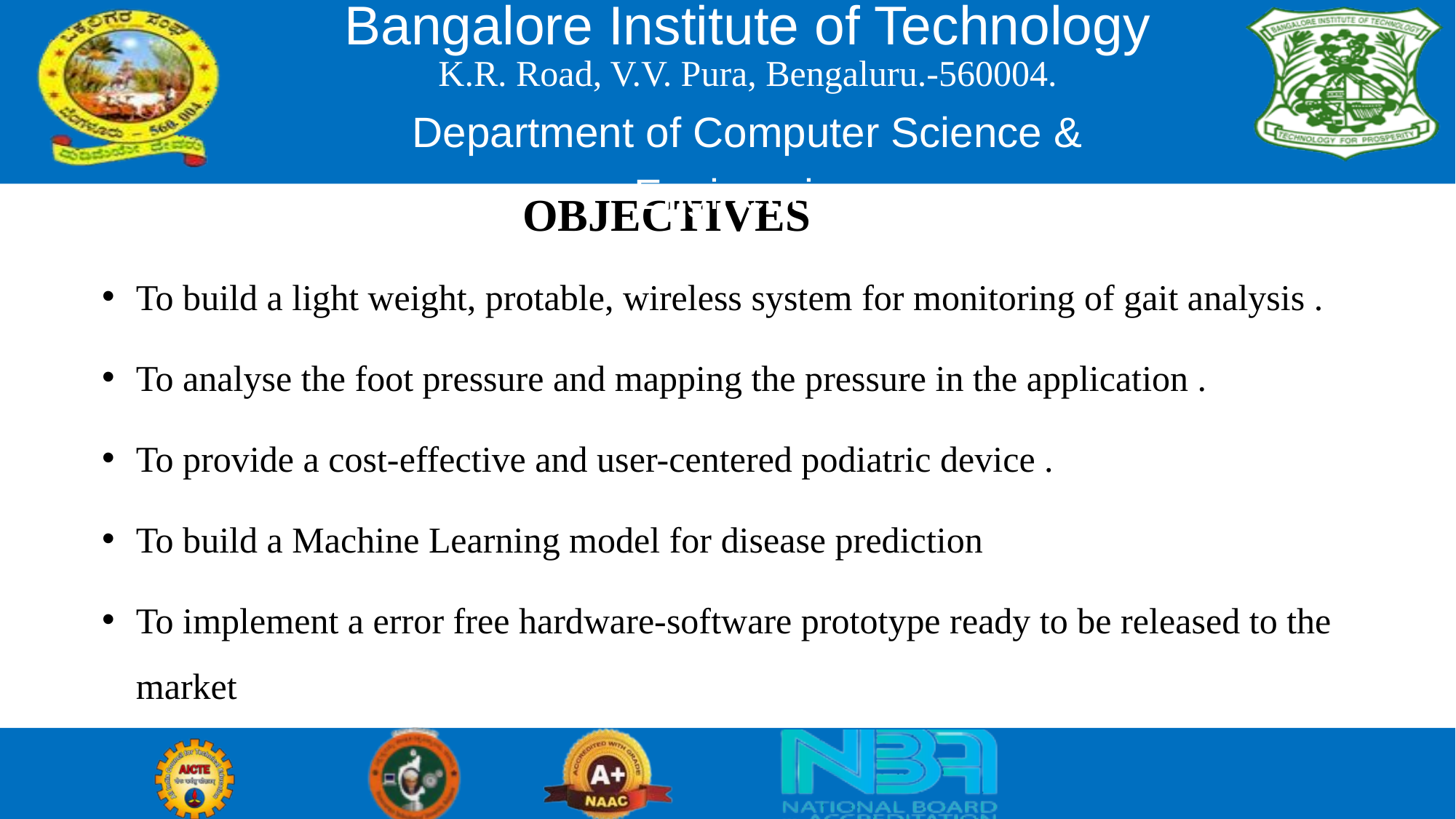

Bangalore Institute of Technology
K.R. Road, V.V. Pura, Bengaluru.-560004.
Department of Computer Science & Engineering

OBJECTIVES
To build a light weight, protable, wireless system for monitoring of gait analysis .
To analyse the foot pressure and mapping the pressure in the application .
To provide a cost-effective and user-centered podiatric device .
To build a Machine Learning model for disease prediction
To implement a error free hardware-software prototype ready to be released to the market